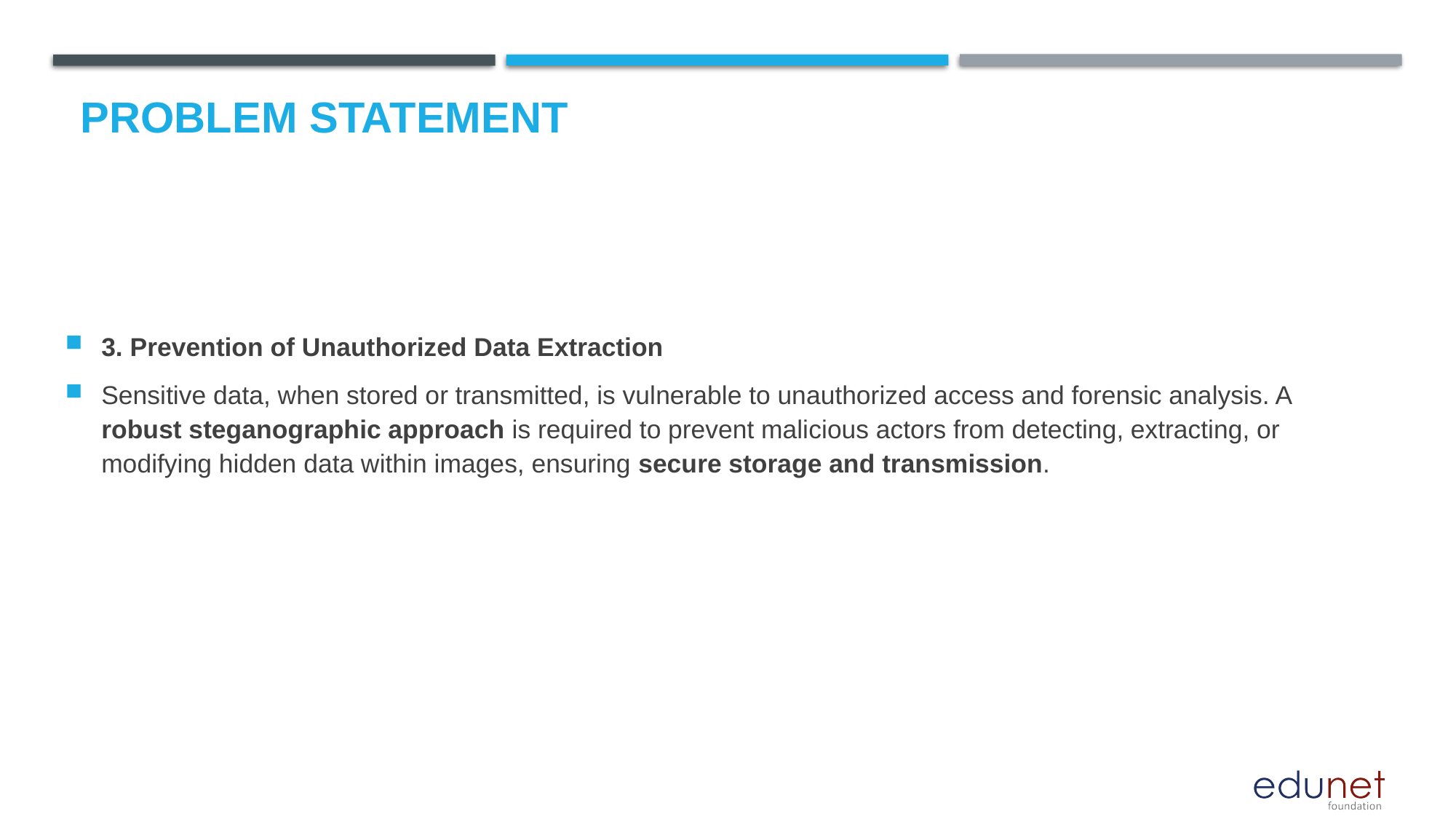

# Problem Statement
3. Prevention of Unauthorized Data Extraction
Sensitive data, when stored or transmitted, is vulnerable to unauthorized access and forensic analysis. A robust steganographic approach is required to prevent malicious actors from detecting, extracting, or modifying hidden data within images, ensuring secure storage and transmission.